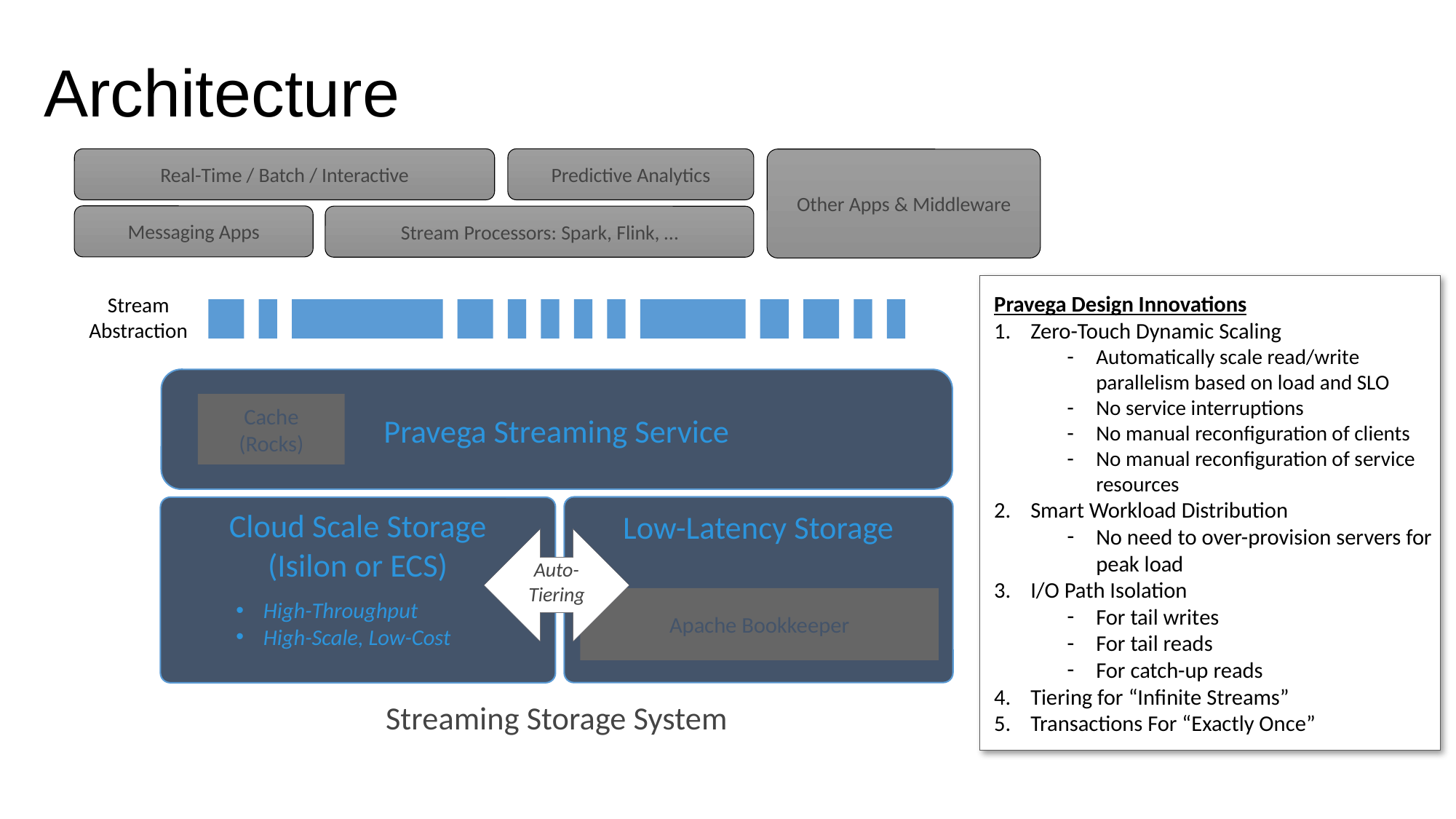

# Architecture
Real-Time / Batch / Interactive
Predictive Analytics
Other Apps & Middleware
Messaging Apps
Stream Processors: Spark, Flink, …
Streaming Storage System
Pravega Design Innovations
Zero-Touch Dynamic Scaling
Automatically scale read/write parallelism based on load and SLO
No service interruptions
No manual reconfiguration of clients
No manual reconfiguration of service resources
Smart Workload Distribution
No need to over-provision servers for peak load
I/O Path Isolation
For tail writes
For tail reads
For catch-up reads
Tiering for “Infinite Streams”
Transactions For “Exactly Once”
Stream
Abstraction

Pravega Streaming Service
Cache
(Rocks)
Low-Latency Storage

Cloud Scale Storage
(Isilon or ECS)

High-Throughput
High-Scale, Low-Cost

Auto-Tiering
Apache Bookkeeper